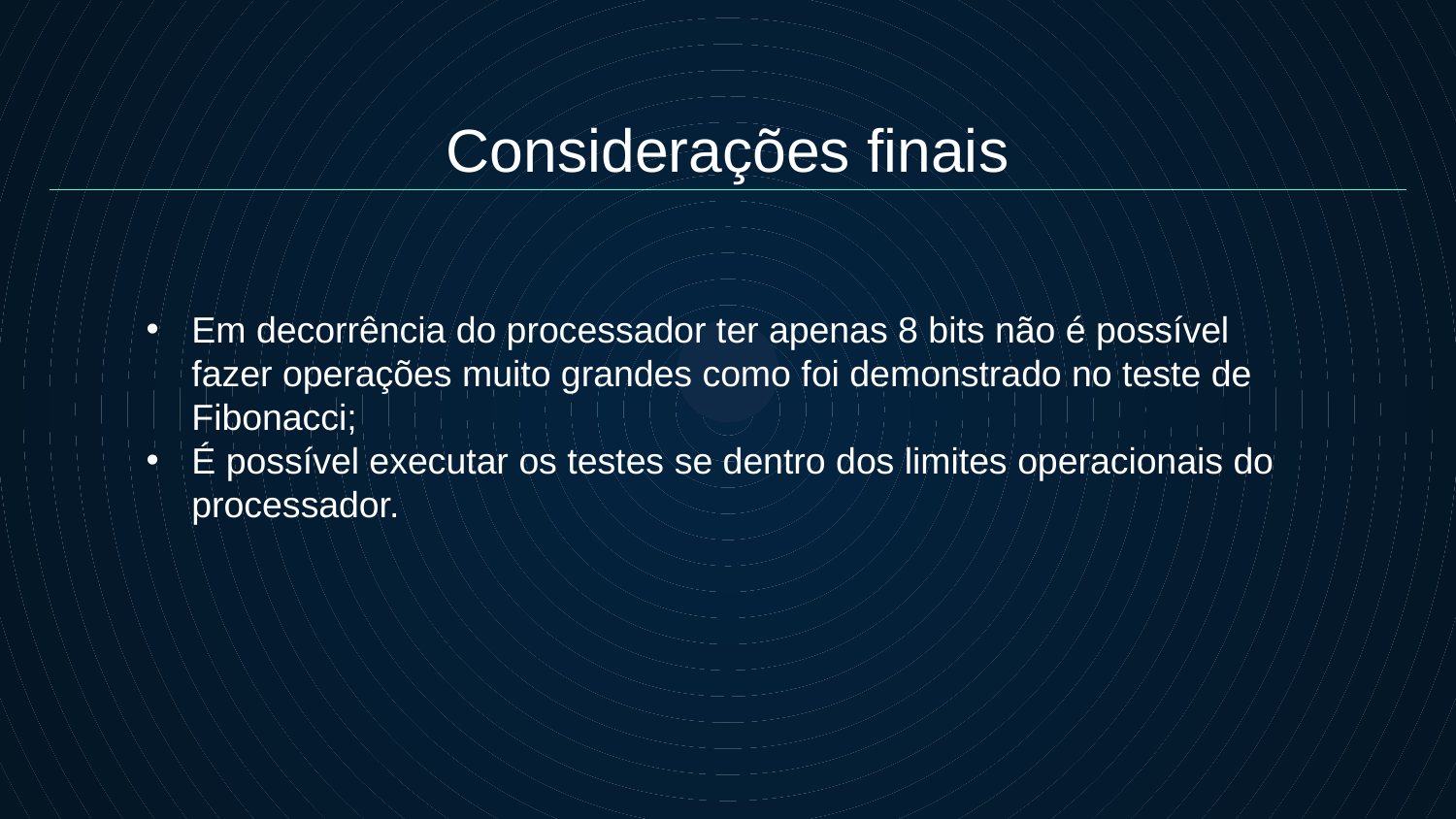

Considerações finais

Em decorrência do processador ter apenas 8 bits não é possível  fazer operações muito grandes como foi demonstrado no teste de Fibonacci;
É possível executar os testes se dentro dos limites operacionais do processador.